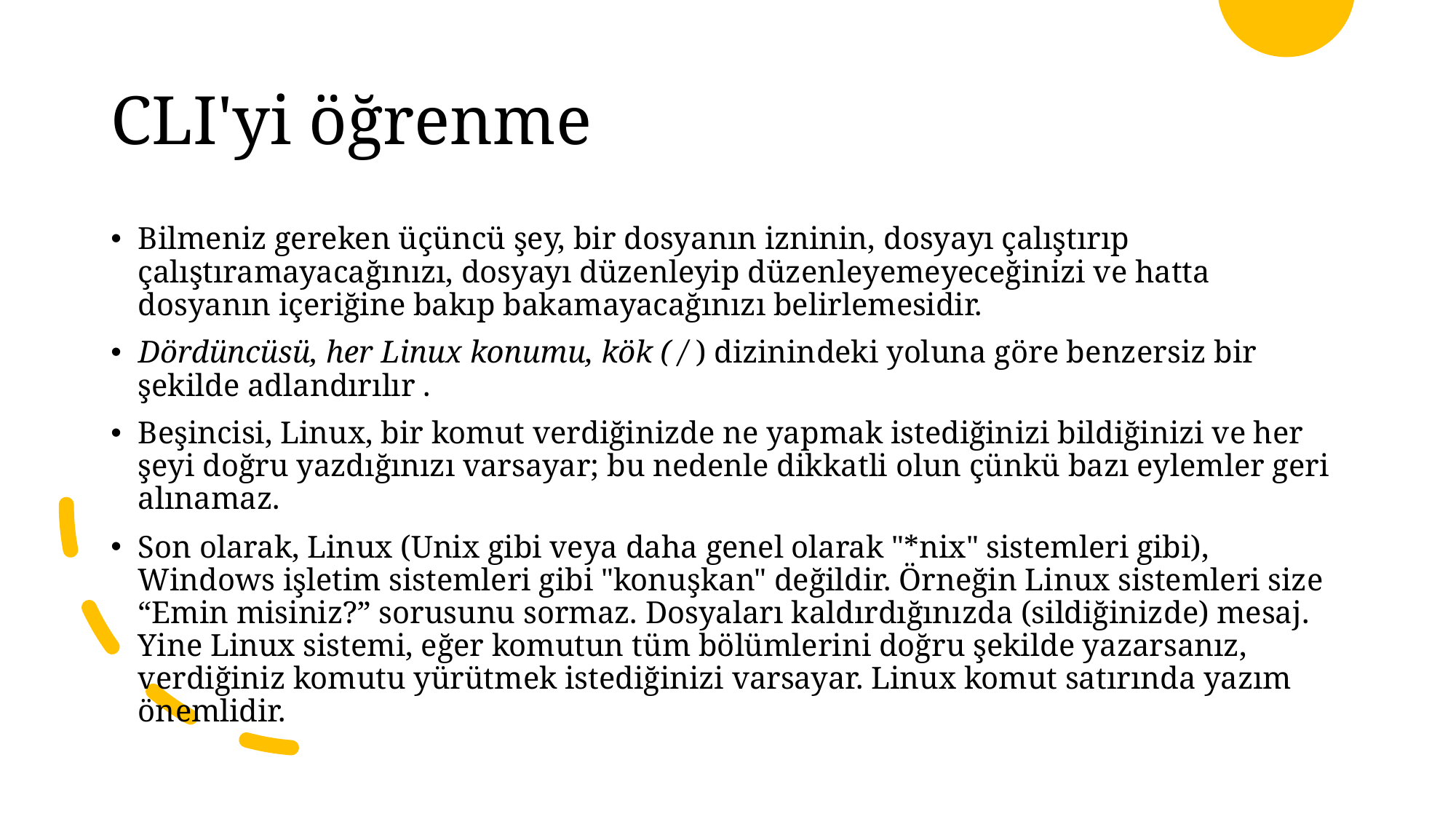

# CLI'yi öğrenme
Bilmeniz gereken üçüncü şey, bir dosyanın izninin, dosyayı çalıştırıp çalıştıramayacağınızı, dosyayı düzenleyip düzenleyemeyeceğinizi ve hatta dosyanın içeriğine bakıp bakamayacağınızı belirlemesidir.
Dördüncüsü, her Linux konumu, kök ( / ) dizinindeki yoluna göre benzersiz bir şekilde adlandırılır .
Beşincisi, Linux, bir komut verdiğinizde ne yapmak istediğinizi bildiğinizi ve her şeyi doğru yazdığınızı varsayar; bu nedenle dikkatli olun çünkü bazı eylemler geri alınamaz.
Son olarak, Linux (Unix gibi veya daha genel olarak "*nix" sistemleri gibi), Windows işletim sistemleri gibi "konuşkan" değildir. Örneğin Linux sistemleri size “Emin misiniz?” sorusunu sormaz. Dosyaları kaldırdığınızda (sildiğinizde) mesaj. Yine Linux sistemi, eğer komutun tüm bölümlerini doğru şekilde yazarsanız, verdiğiniz komutu yürütmek istediğinizi varsayar. Linux komut satırında yazım önemlidir.